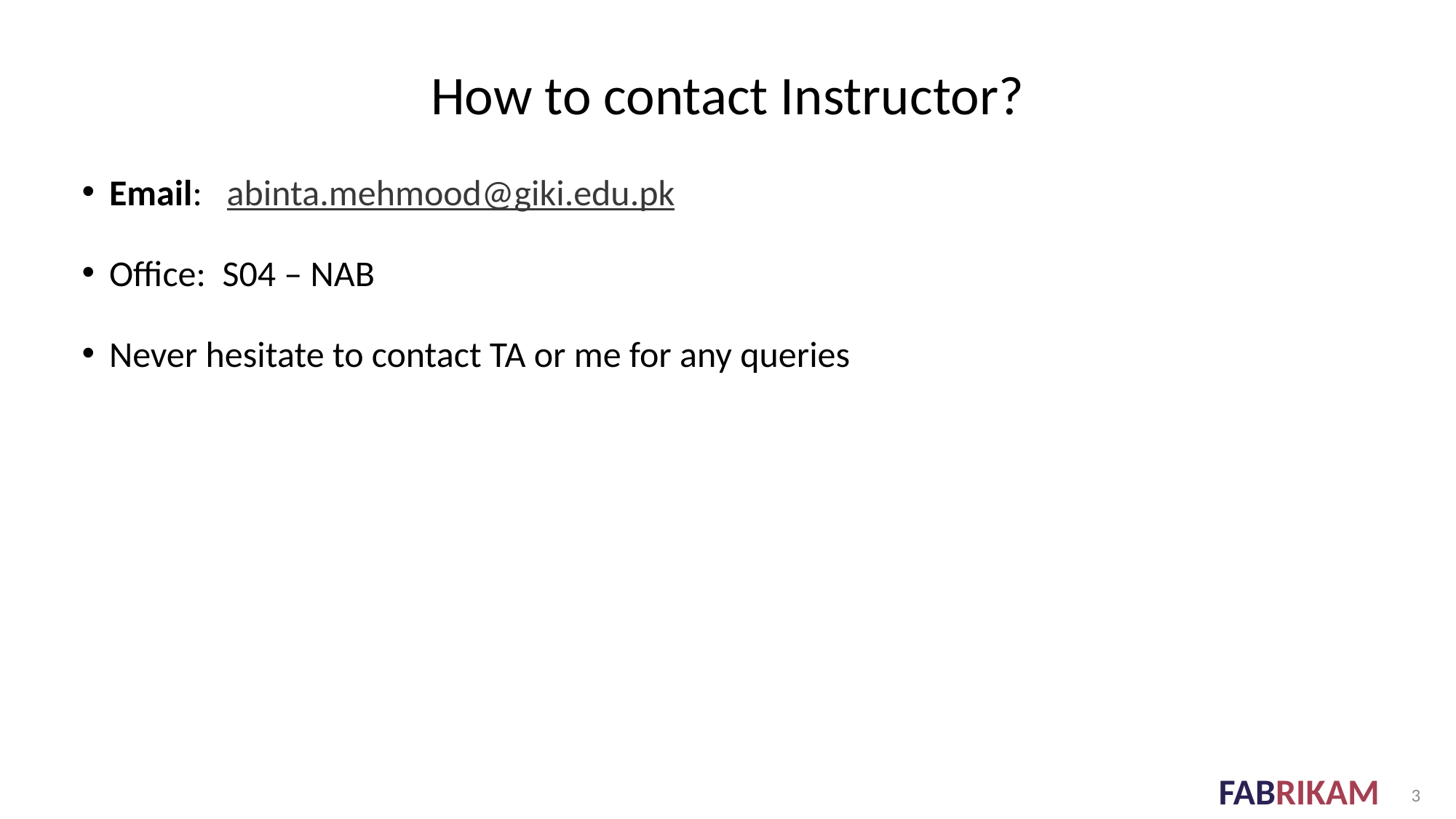

# How to contact Instructor?
Email:   abinta.mehmood@giki.edu.pk
Office:  S04 – NAB
Never hesitate to contact TA or me for any queries
3